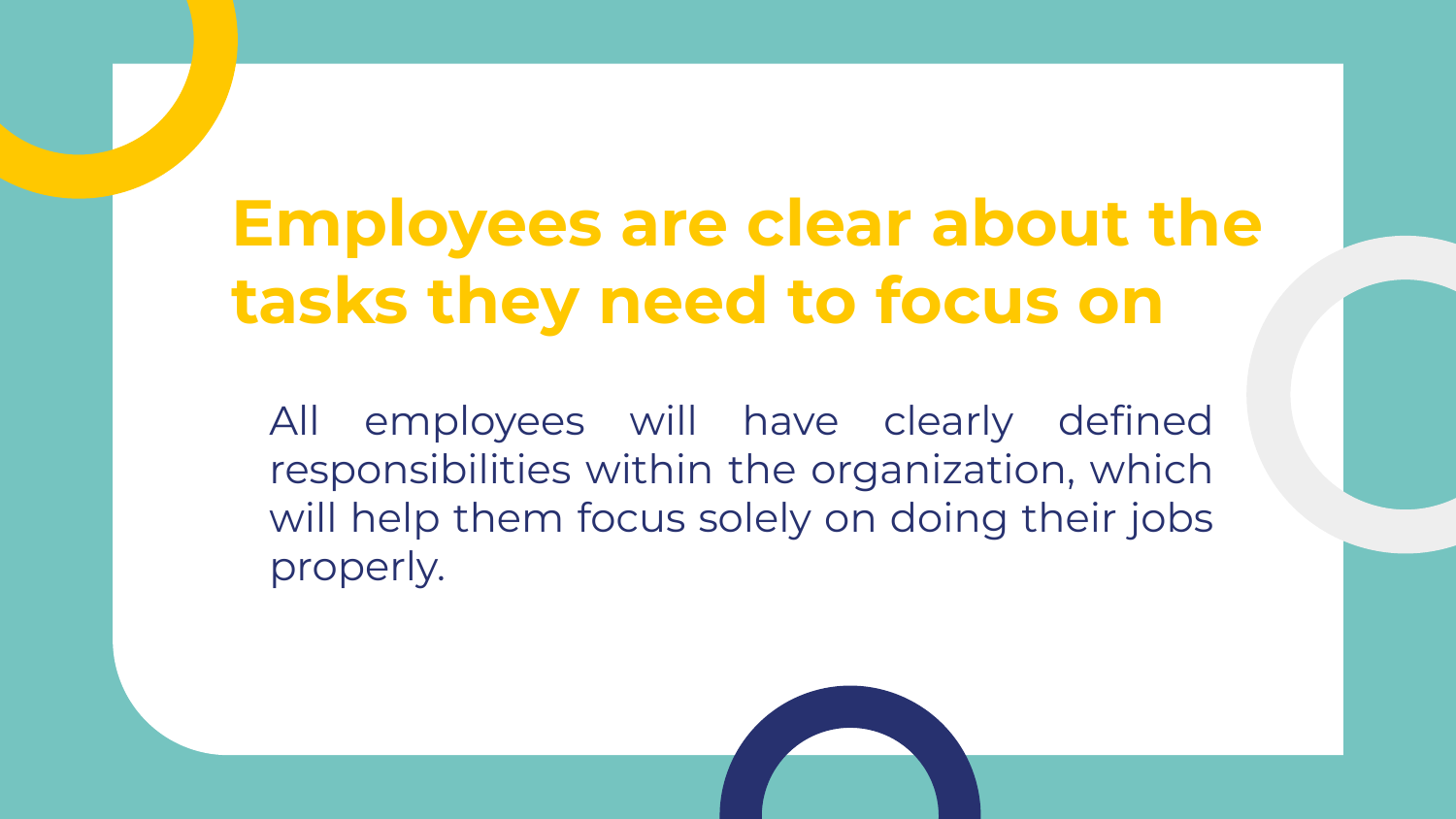

# Employees are clear about the tasks they need to focus on

All employees will have clearly defined responsibilities within the organization, which will help them focus solely on doing their jobs properly.